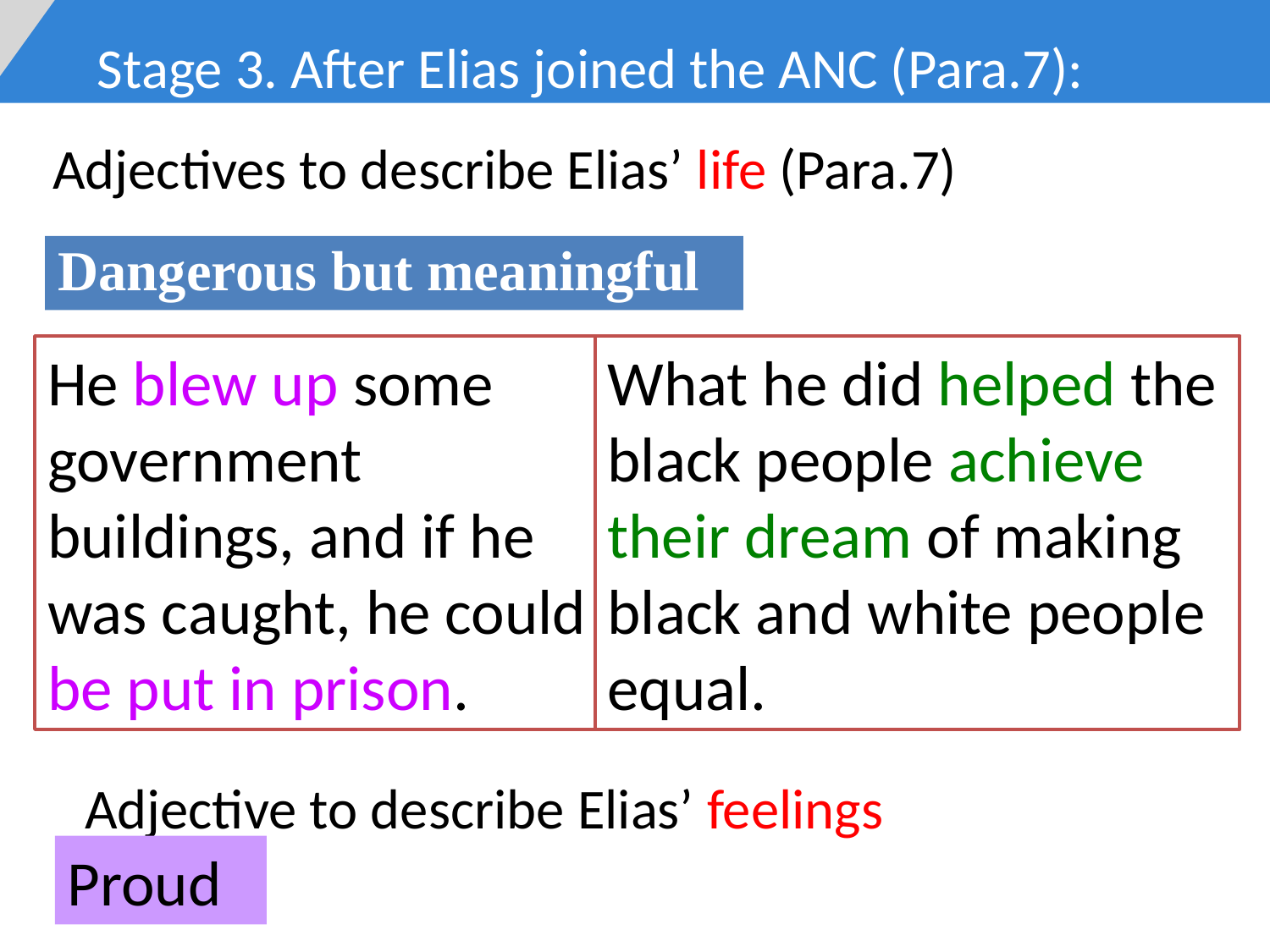

Stage 3. After Elias joined the ANC (Para.7):
Adjectives to describe Elias’ life (Para.7)
Dangerous but meaningful
He blew up some government buildings, and if he was caught, he could be put in prison.
What he did helped the black people achieve their dream of making black and white people equal.
Adjective to describe Elias’ feelings
Proud